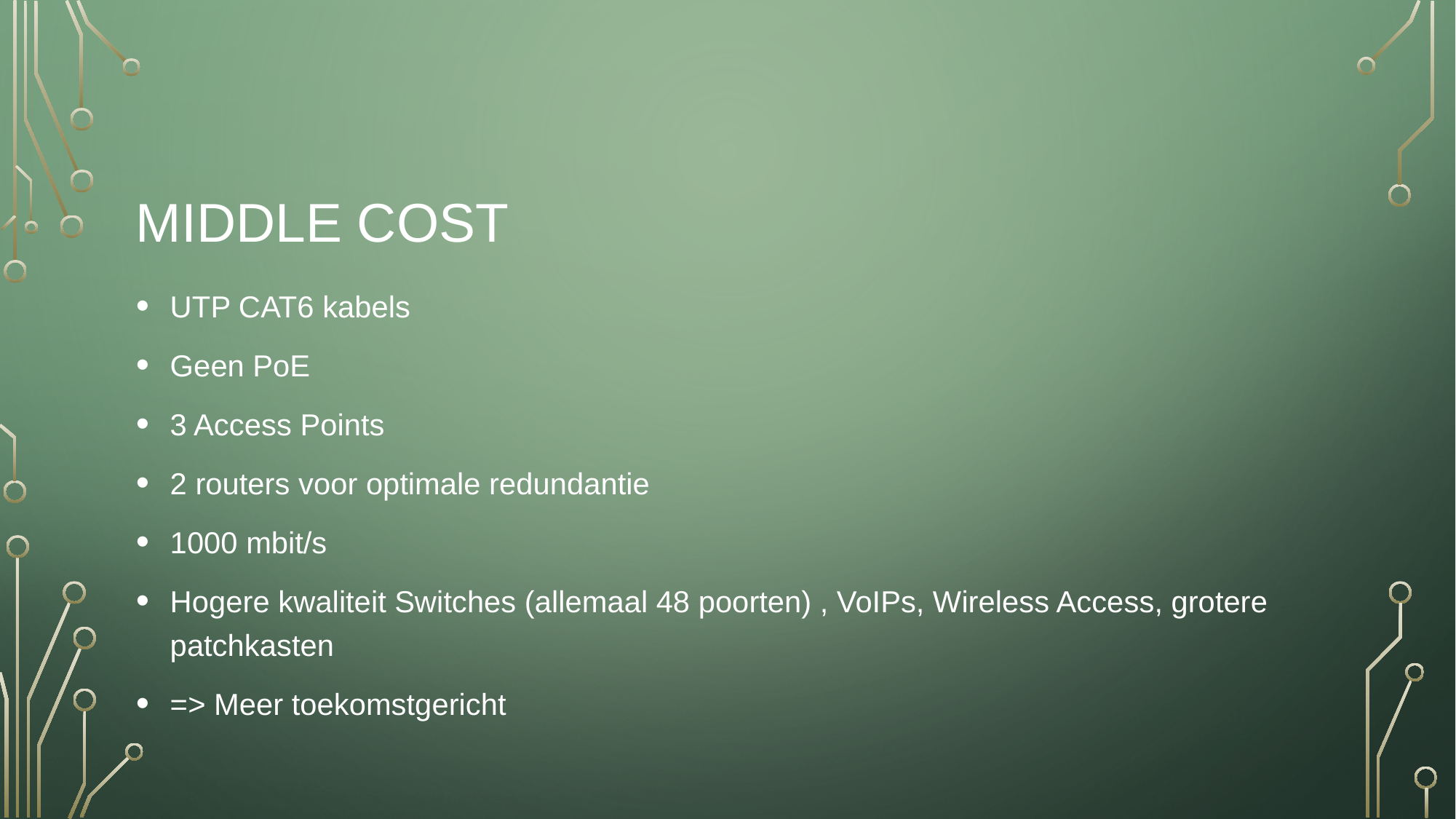

# Middle cost
UTP CAT6 kabels
Geen PoE
3 Access Points
2 routers voor optimale redundantie
1000 mbit/s
Hogere kwaliteit Switches (allemaal 48 poorten) , VoIPs, Wireless Access, grotere patchkasten
=> Meer toekomstgericht